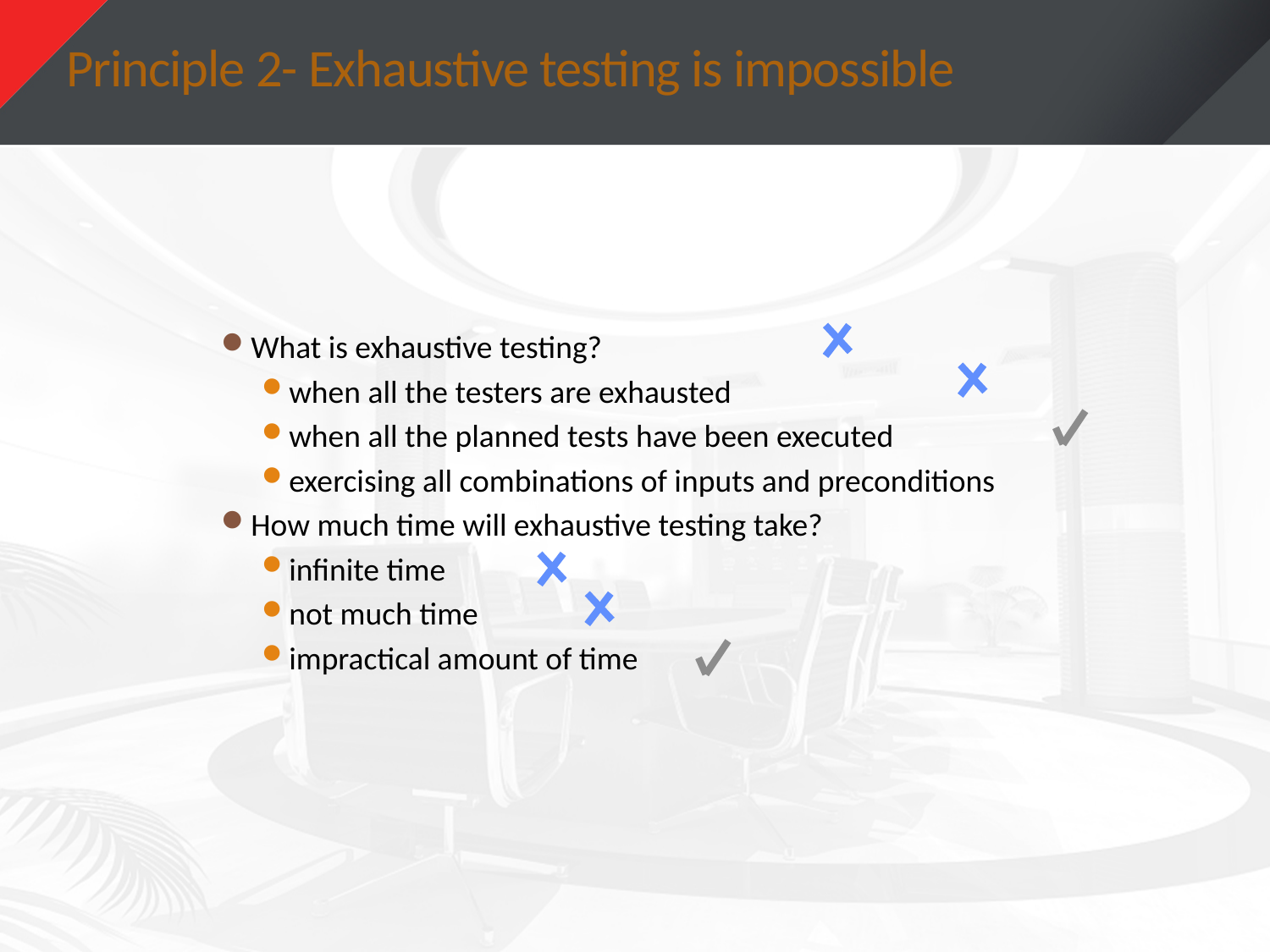

# Principle 2- Exhaustive testing is impossible
What is exhaustive testing?
when all the testers are exhausted
when all the planned tests have been executed
exercising all combinations of inputs and preconditions
How much time will exhaustive testing take?
infinite time
not much time
impractical amount of time